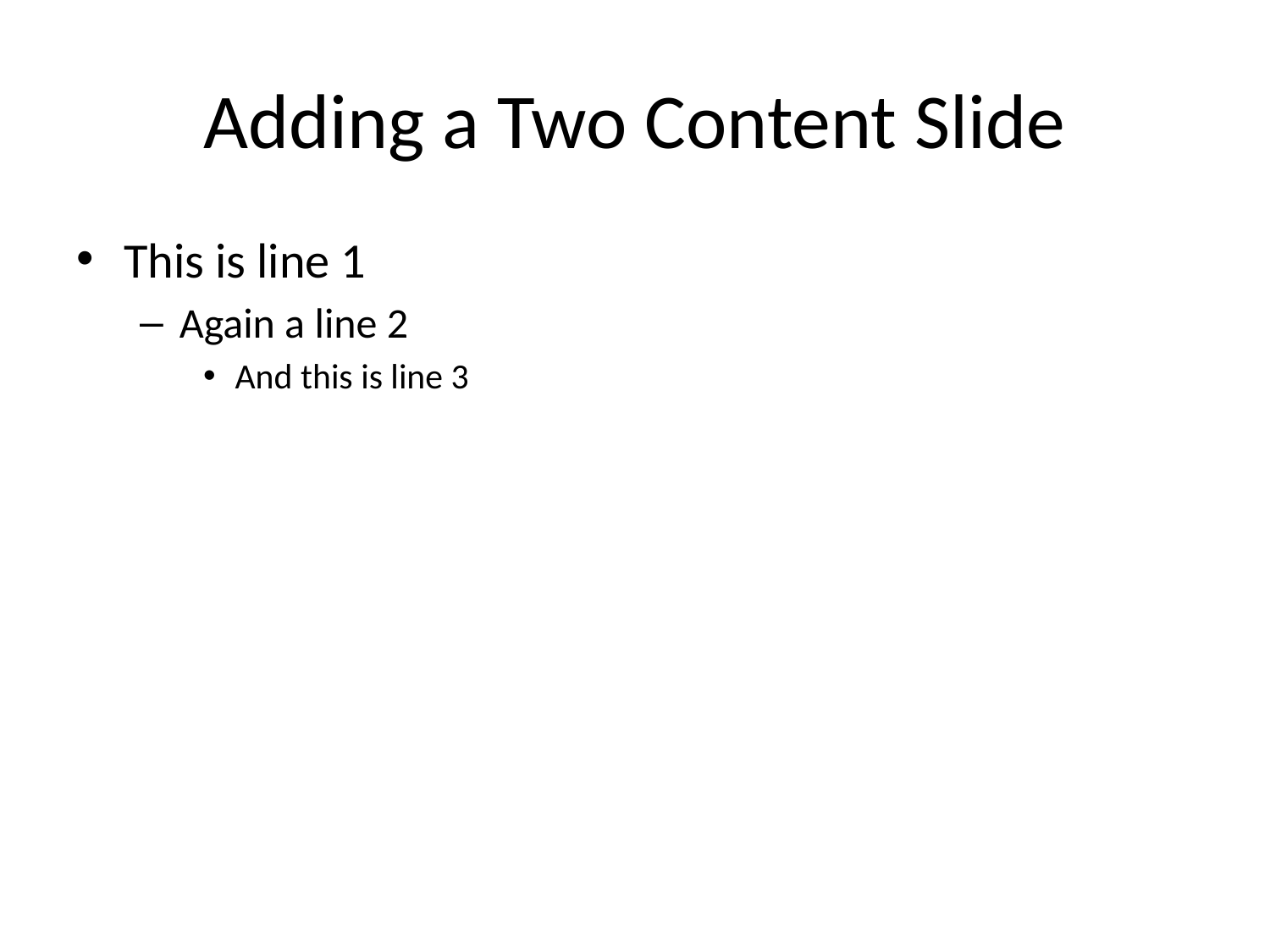

# Adding a Two Content Slide
This is line 1
Again a line 2
And this is line 3